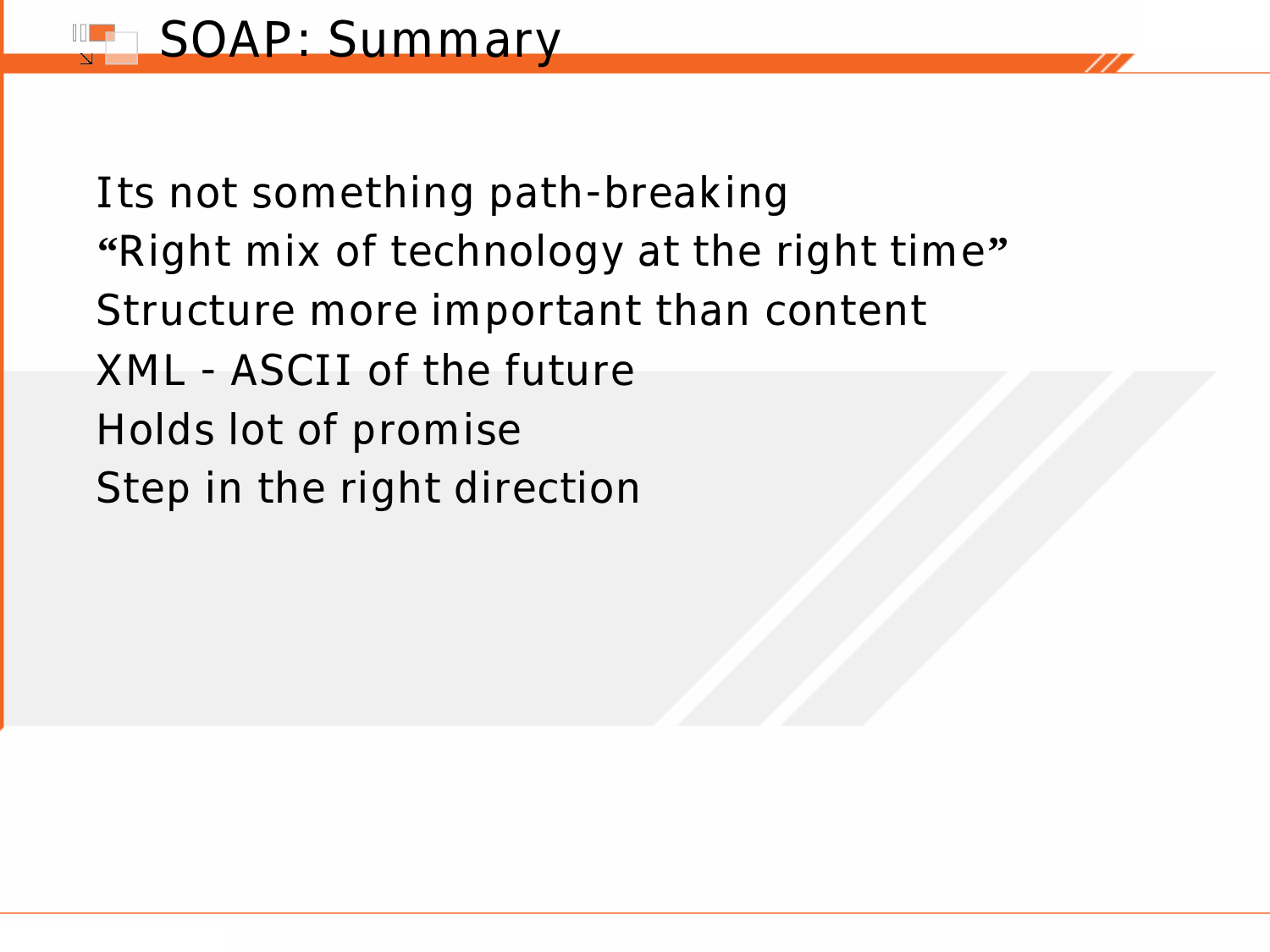

# SOAP: Summary
Its not something path-breaking
“Right mix of technology at the right time”
Structure more important than content
XML - ASCII of the future
Holds lot of promise
Step in the right direction